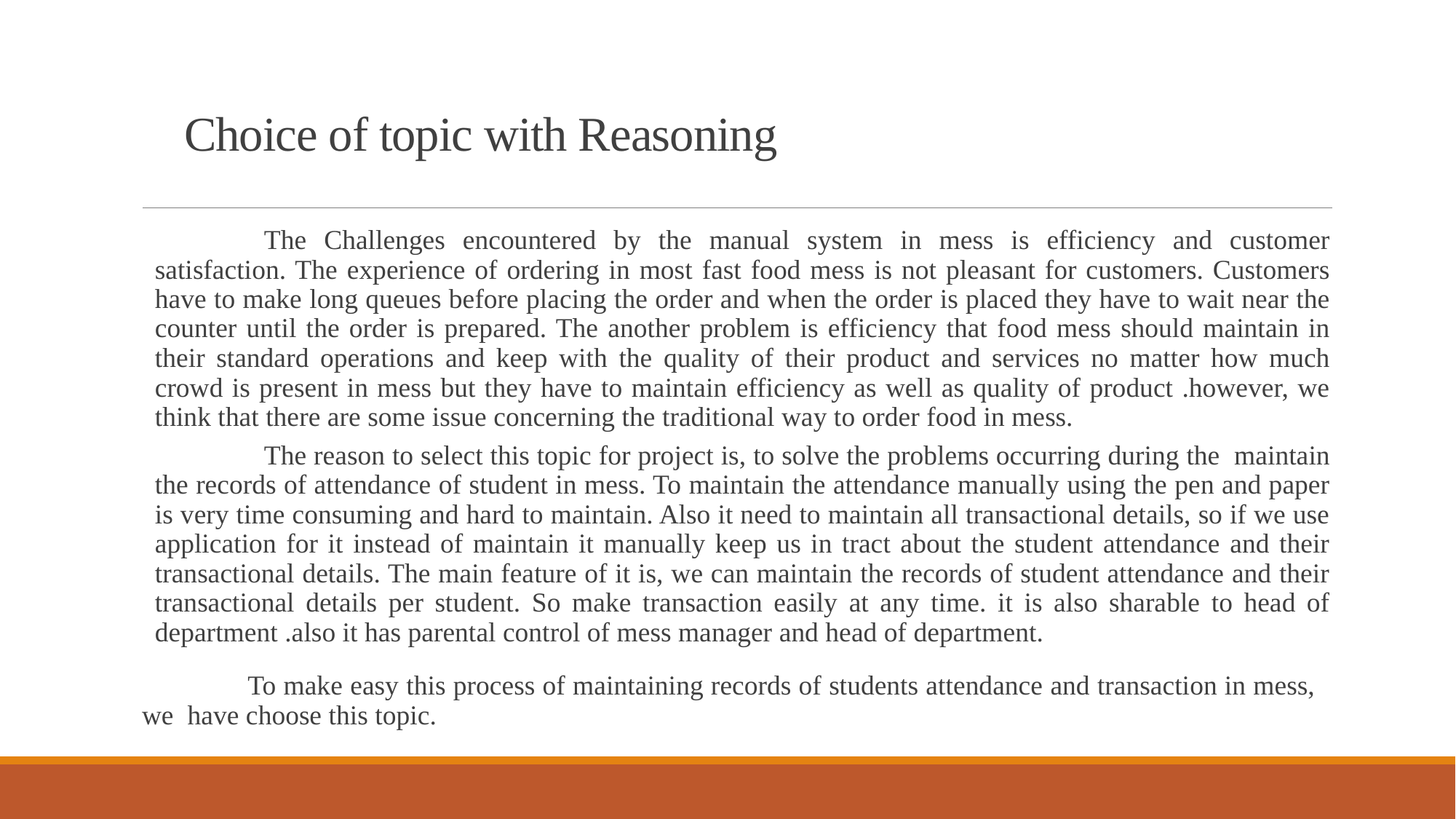

# Choice of topic with Reasoning
	The Challenges encountered by the manual system in mess is efficiency and customer satisfaction. The experience of ordering in most fast food mess is not pleasant for customers. Customers have to make long queues before placing the order and when the order is placed they have to wait near the counter until the order is prepared. The another problem is efficiency that food mess should maintain in their standard operations and keep with the quality of their product and services no matter how much crowd is present in mess but they have to maintain efficiency as well as quality of product .however, we think that there are some issue concerning the traditional way to order food in mess.
	The reason to select this topic for project is, to solve the problems occurring during the  maintain the records of attendance of student in mess. To maintain the attendance manually using the pen and paper is very time consuming and hard to maintain. Also it need to maintain all transactional details, so if we use application for it instead of maintain it manually keep us in tract about the student attendance and their transactional details. The main feature of it is, we can maintain the records of student attendance and their transactional details per student. So make transaction easily at any time. it is also sharable to head of department .also it has parental control of mess manager and head of department.
              To make easy this process of maintaining records of students attendance and transaction in mess,   we  have choose this topic.